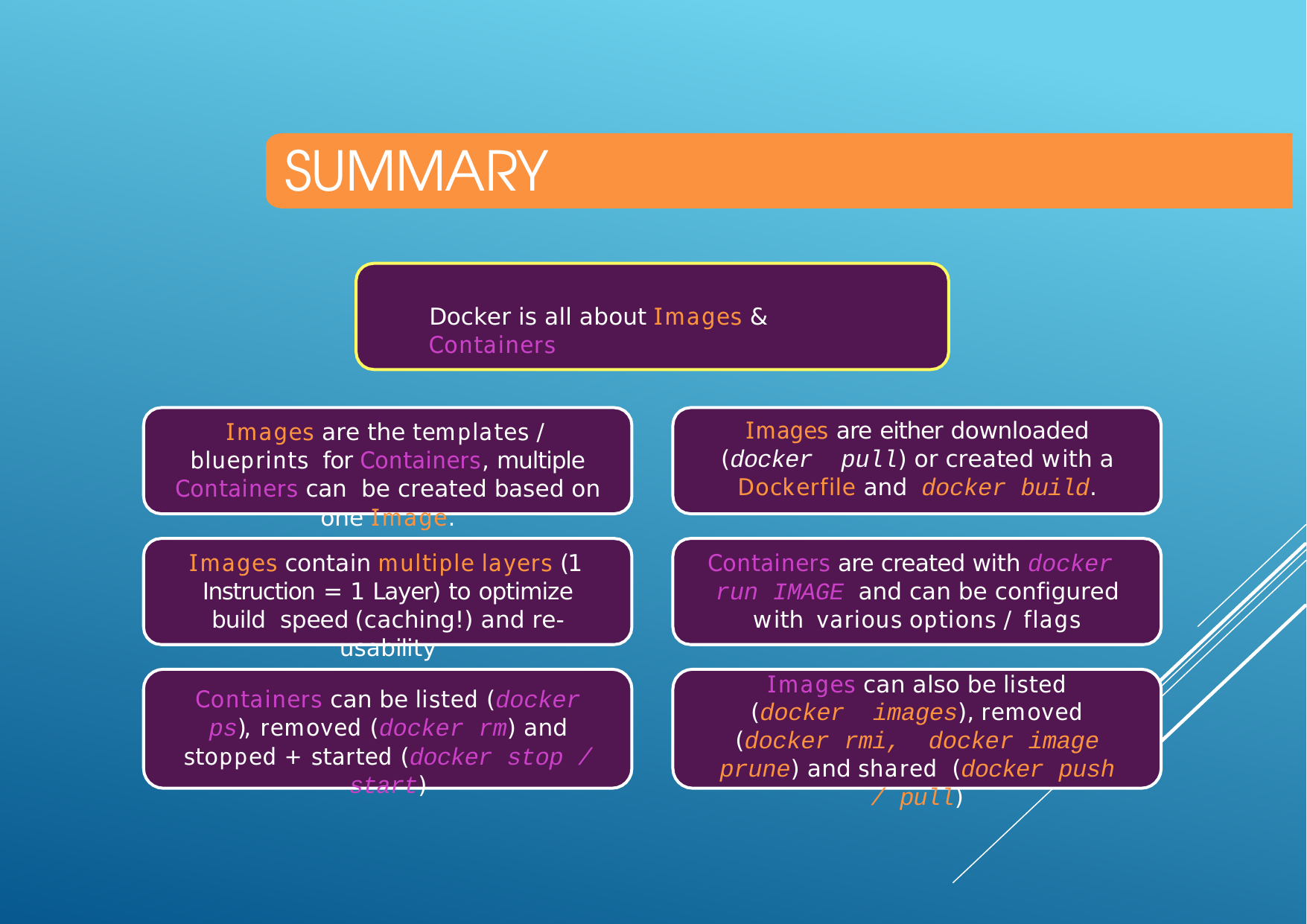

# Summary

Docker is all about Images & Containers

Images are either downloaded (docker  pull) or created with a Dockerfile and  docker build.
Images are the templates / blueprints  for Containers, multiple Containers can  be created based on one Image.

Containers are created with docker  run IMAGE and can be configured with  various options / flags
Images contain multiple layers (1  Instruction = 1 Layer) to optimize build  speed (caching!) and re-usability

Images can also be listed (docker  images), removed (docker rmi,  docker image prune) and shared  (docker push / pull)
Containers can be listed (docker ps),  removed (docker rm) and stopped +  started (docker stop / start)